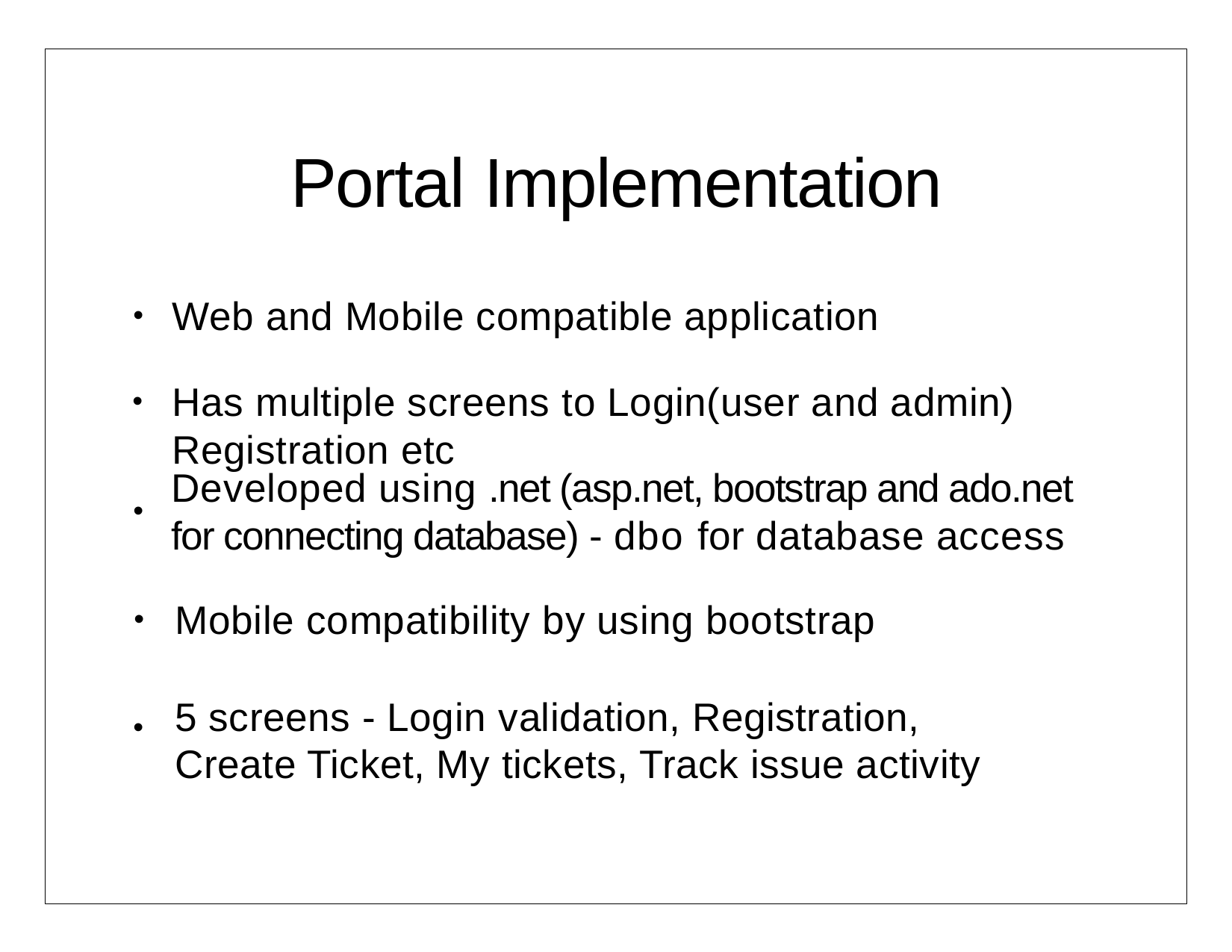

# Portal Implementation
Web and Mobile compatible application
•
Has multiple screens to Login(user and admin) Registration etc
•
Developed using .net (asp.net, bootstrap and ado.net for connecting database) - dbo for database access
•
Mobile compatibility by using bootstrap
•
5 screens - Login validation, Registration, Create Ticket, My tickets, Track issue activity
•